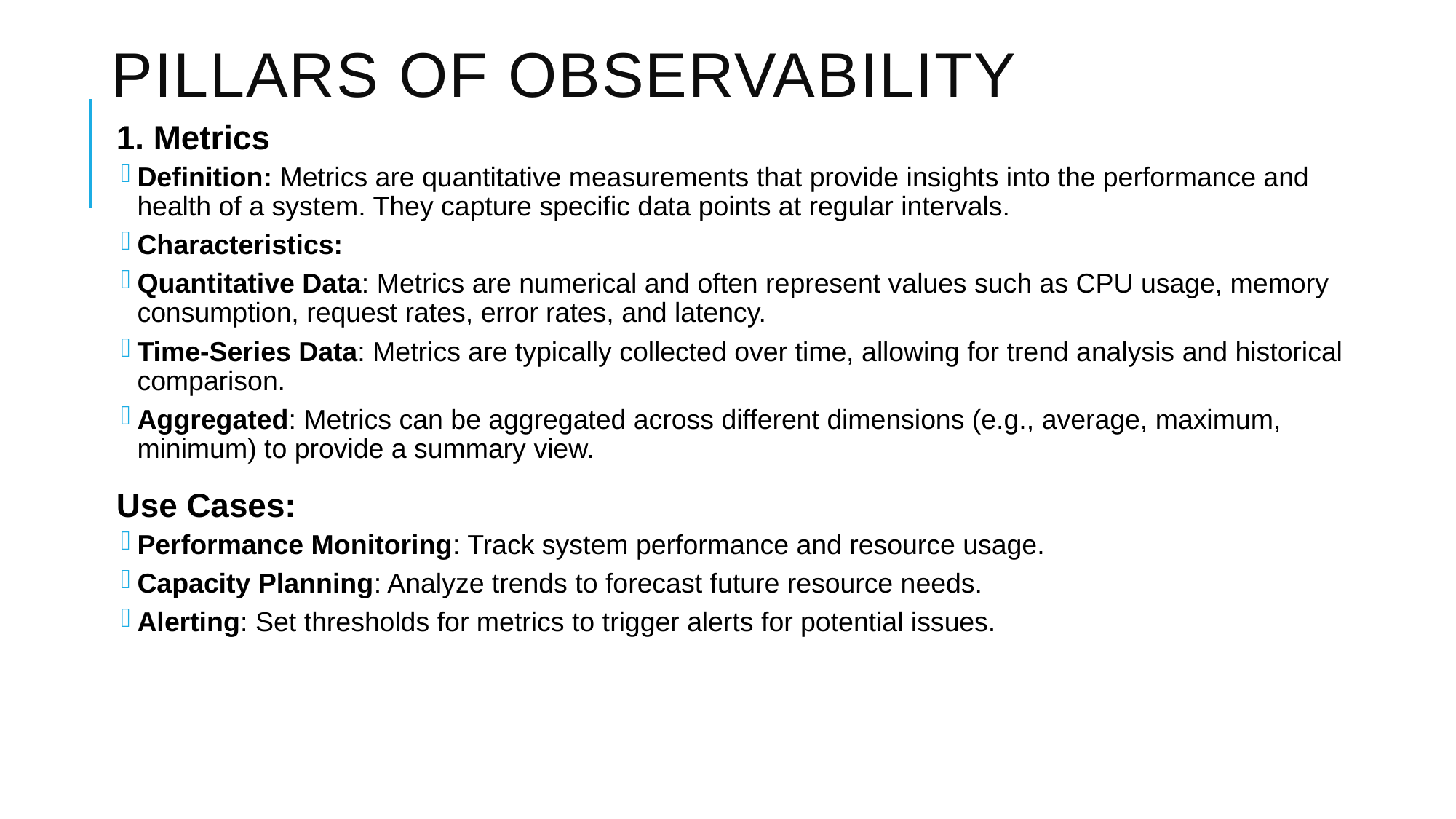

# Pillars of Observability
1. Metrics
Definition: Metrics are quantitative measurements that provide insights into the performance and health of a system. They capture specific data points at regular intervals.
Characteristics:
Quantitative Data: Metrics are numerical and often represent values such as CPU usage, memory consumption, request rates, error rates, and latency.
Time-Series Data: Metrics are typically collected over time, allowing for trend analysis and historical comparison.
Aggregated: Metrics can be aggregated across different dimensions (e.g., average, maximum, minimum) to provide a summary view.
Use Cases:
Performance Monitoring: Track system performance and resource usage.
Capacity Planning: Analyze trends to forecast future resource needs.
Alerting: Set thresholds for metrics to trigger alerts for potential issues.